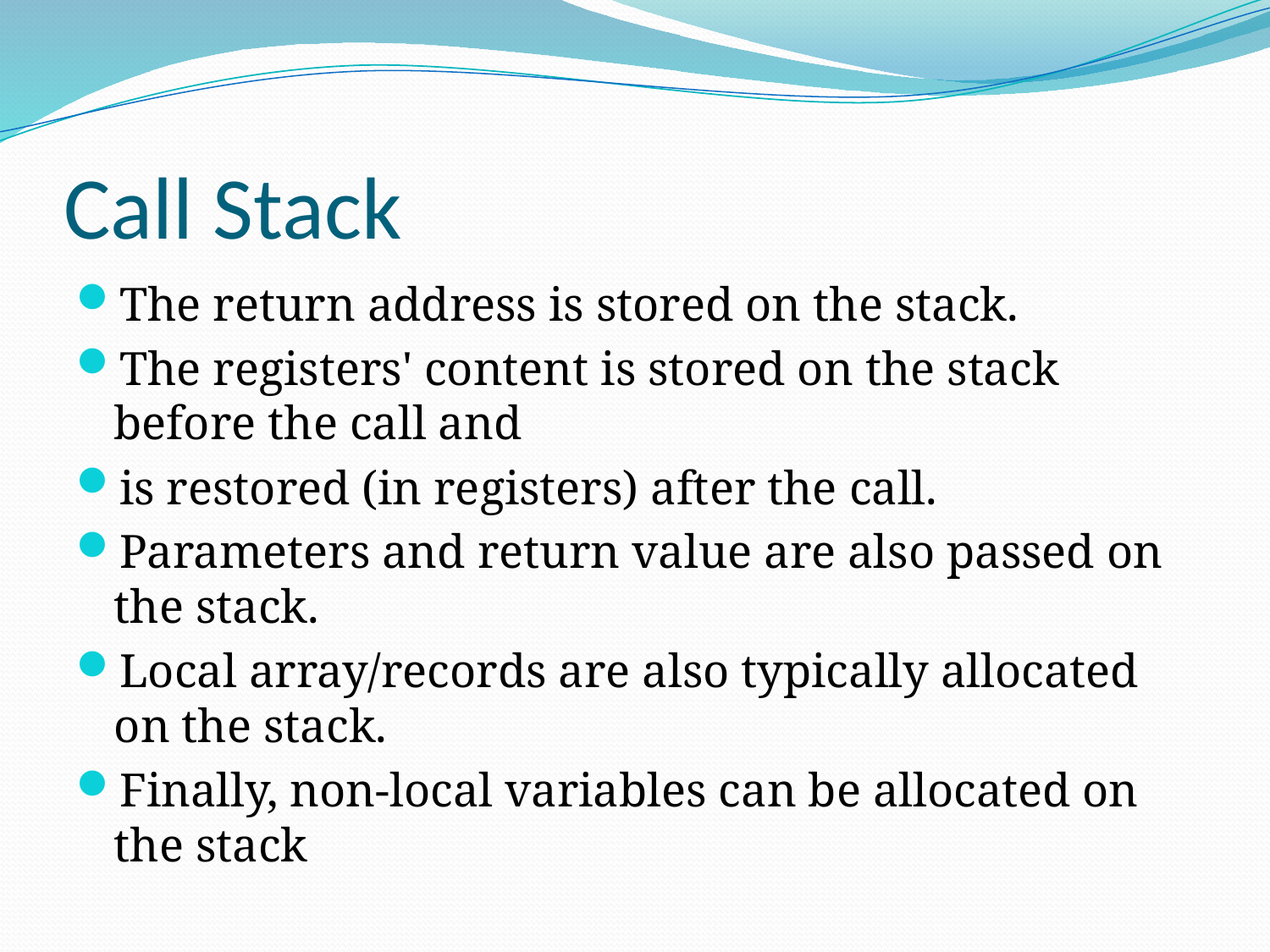

# Call Stack
The return address is stored on the stack.
The registers' content is stored on the stack before the call and
is restored (in registers) after the call.
Parameters and return value are also passed on the stack.
Local array/records are also typically allocated on the stack.
Finally, non-local variables can be allocated on the stack